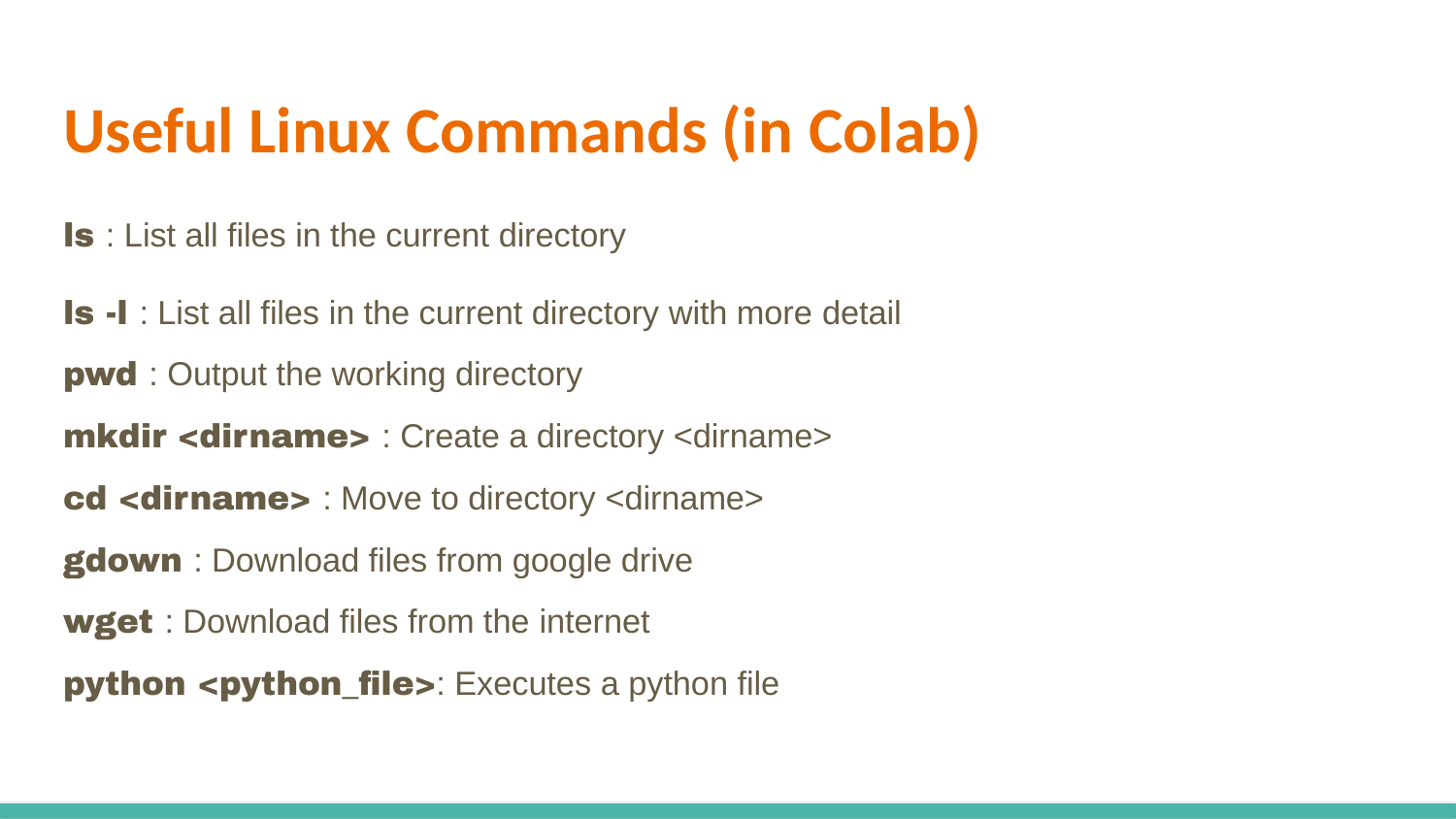

Useful Linux Commands (in Colab)

ls : List all files in the current directory

ls -l : List all files in the current directory with more detail pwd : Output the working directory
mkdir <dirname> : Create a directory <dirname>
cd <dirname> : Move to directory <dirname>
gdown : Download files from google drive
wget : Download files from the internet
python <python_file>: Executes a python file